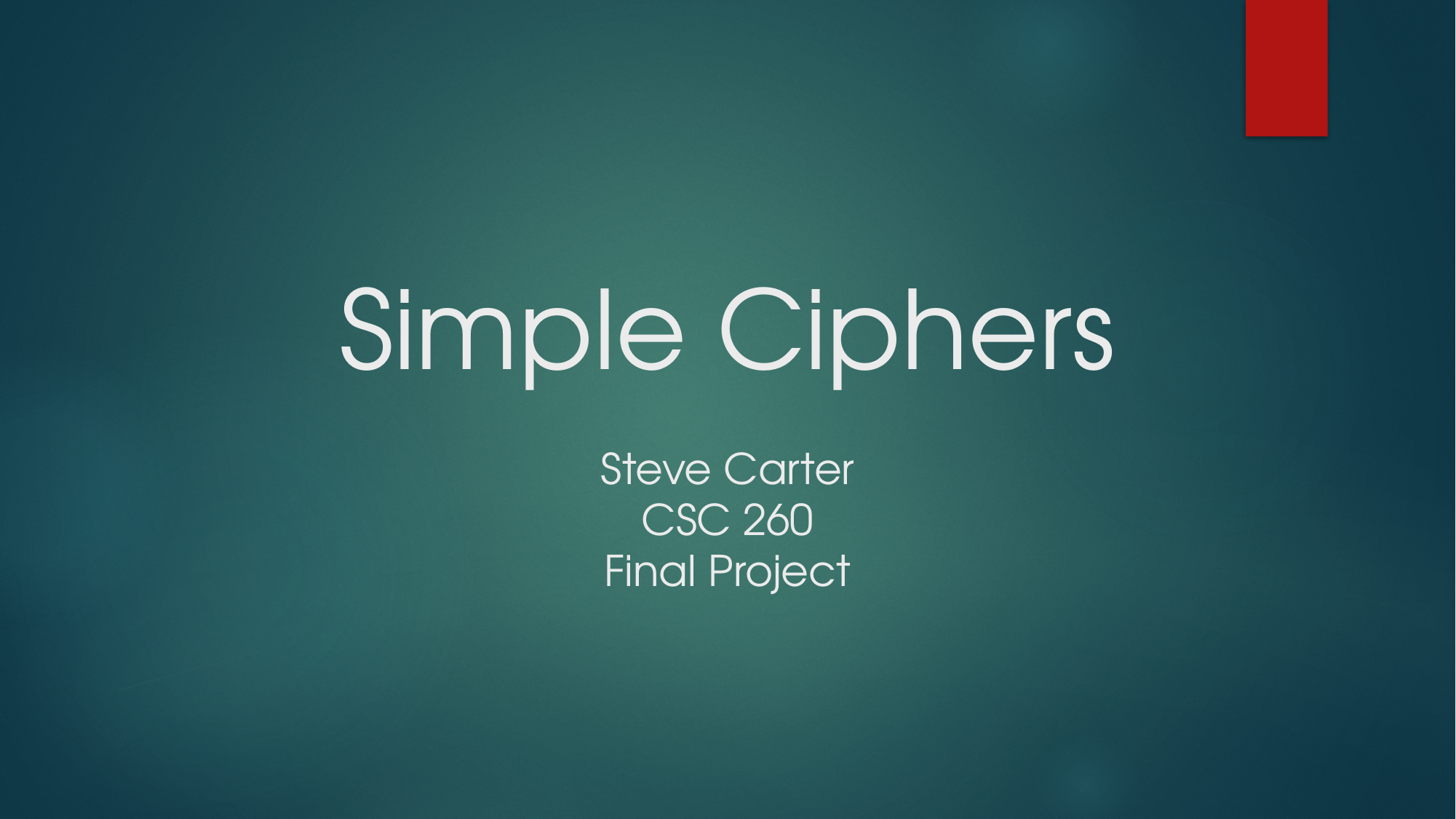

# Simple Ciphers Steve Carter CSC 260 Final Project